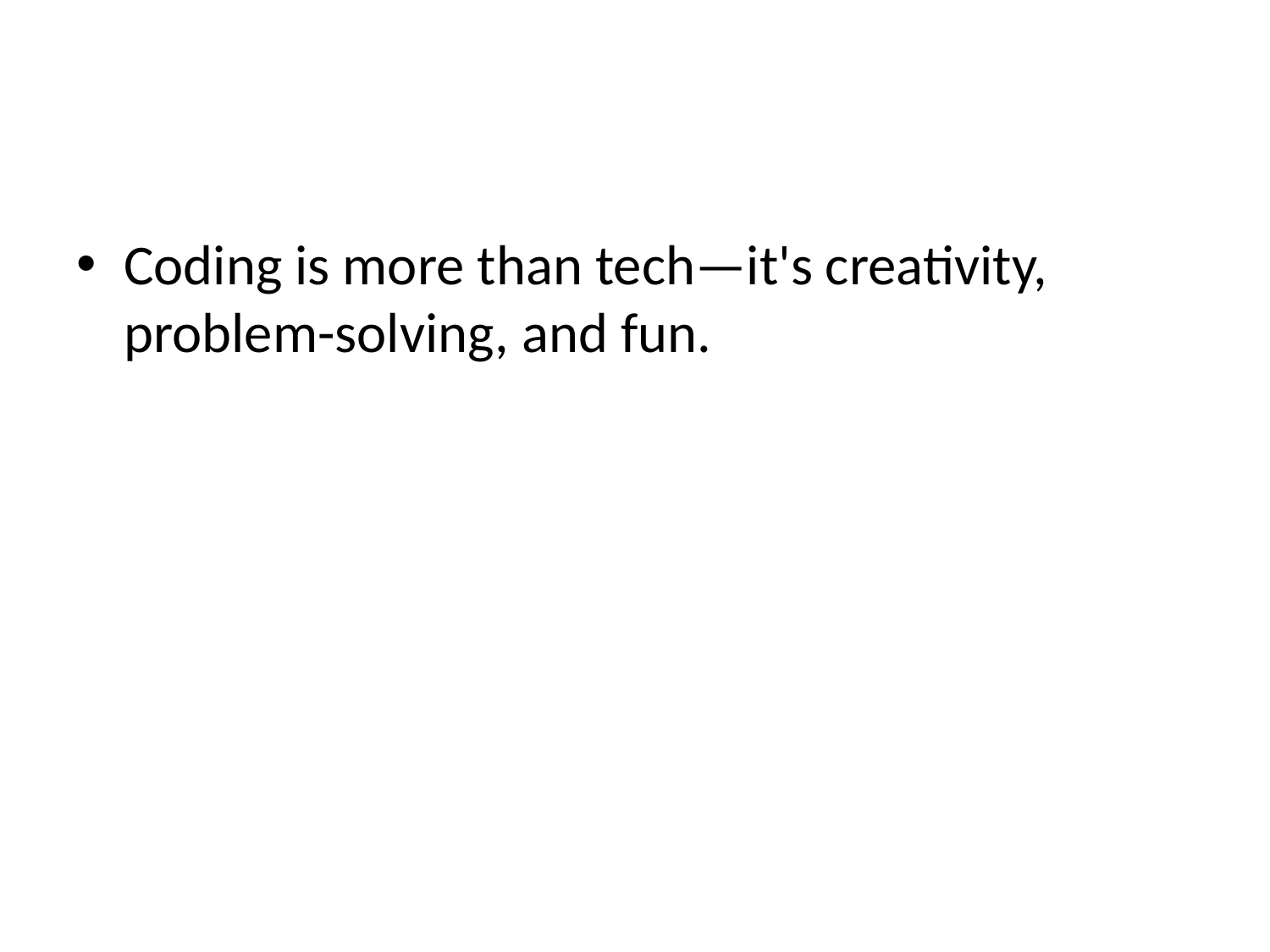

#
Coding is more than tech—it's creativity, problem-solving, and fun.